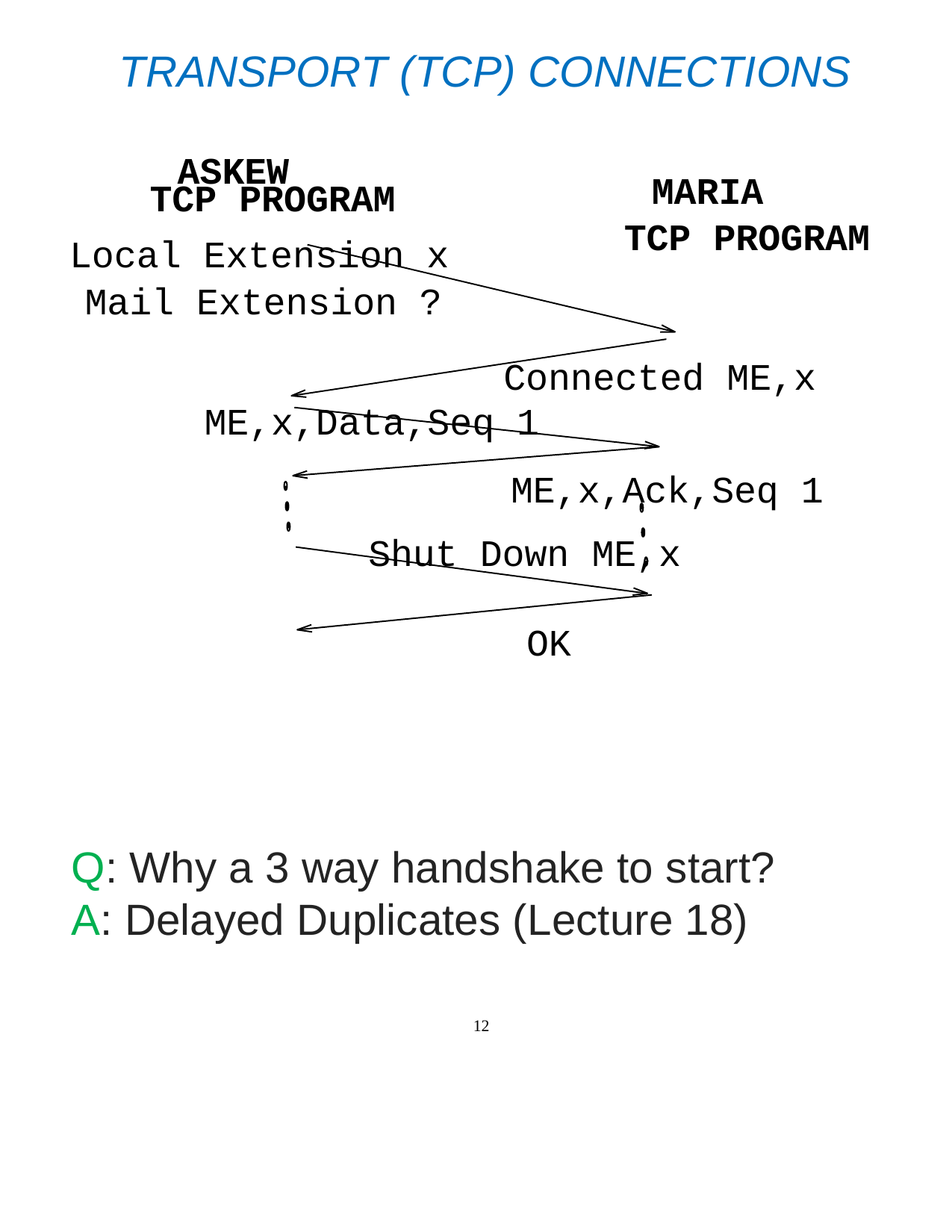

TRANSPORT (TCP) CONNECTIONS
ASKEW
TCP PROGRAM
MARIA
TCP PROGRAM
Local Extension x

Mail Extension ?

Connected ME,x
ME,x,Data,Seq 1
ME,x,Ack,Seq 1
Shut Down ME,x

OK

Q: Why a 3 way handshake to start?
A: Delayed Duplicates (Lecture 18)
12